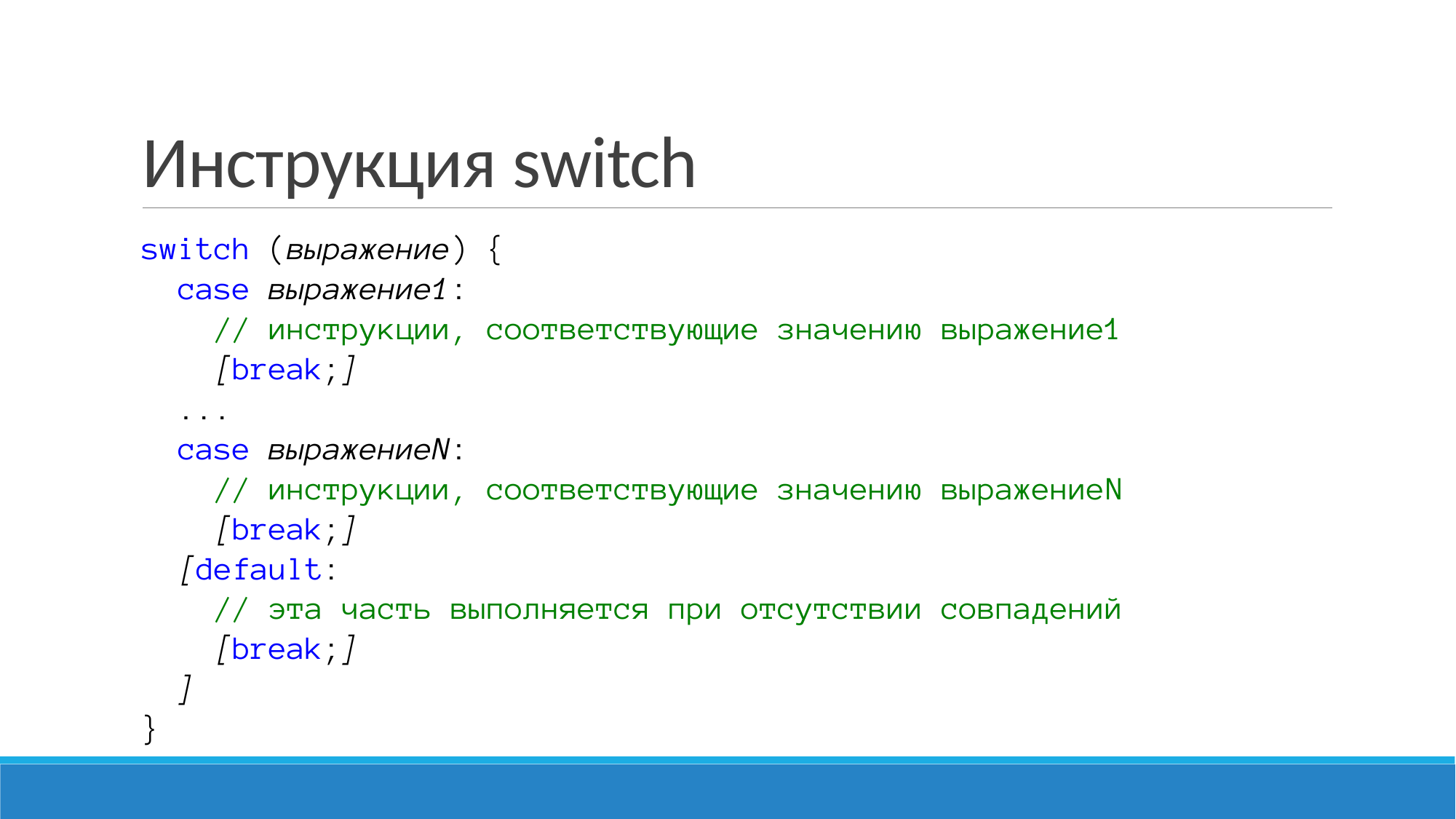

# Инструкция switch
switch (выражение) {
  case выражение1:
    // инструкции, соответствующие значению выражение1
    [break;]
  ...
  case выражениеN:
    // инструкции, соответствующие значению выражениеN
    [break;]
  [default:
    // эта часть выполняется при отсутствии совпадений
    [break;]
  ]
}